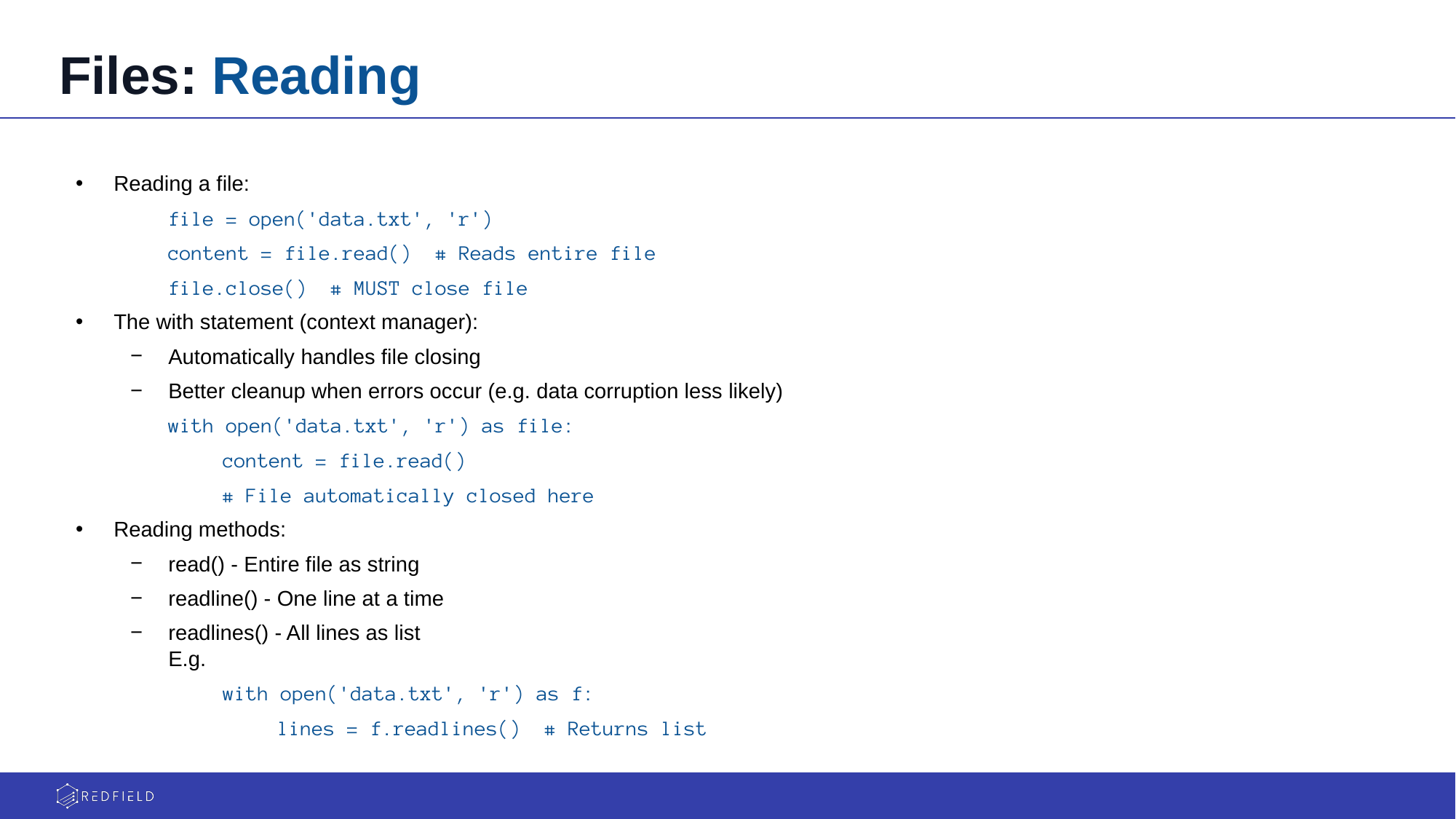

# Files: Reading
Reading a file:
file = open('data.txt', 'r')
content = file.read()  # Reads entire file
file.close()  # MUST close file
The with statement (context manager):
Automatically handles file closing
Better cleanup when errors occur (e.g. data corruption less likely)
with open('data.txt', 'r') as file:
content = file.read()
# File automatically closed here
Reading methods:
read() - Entire file as string
readline() - One line at a time
readlines() - All lines as list
E.g.
with open('data.txt', 'r') as f:
lines = f.readlines()  # Returns list